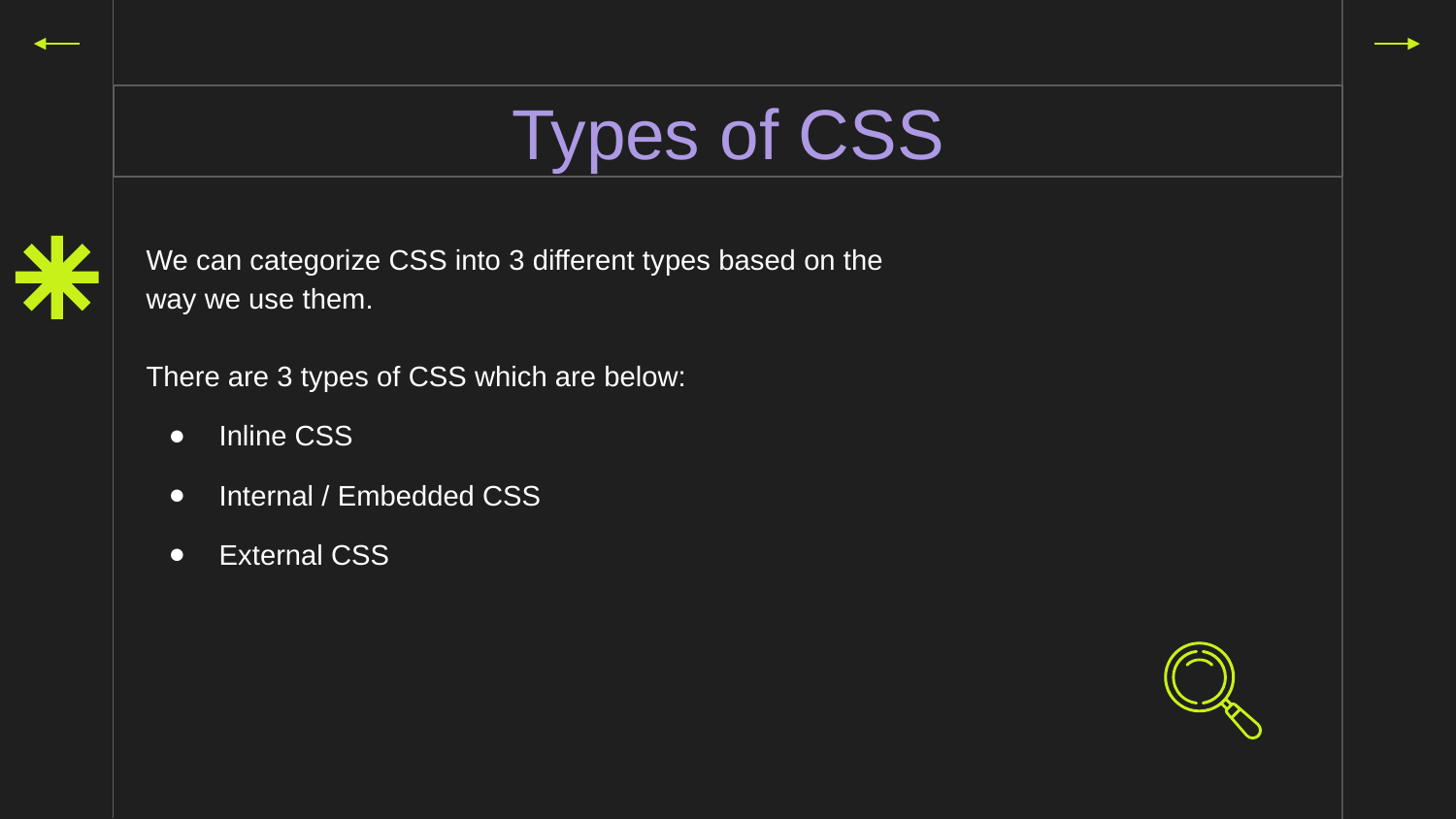

# Types of CSS
We can categorize CSS into 3 different types based on the way we use them.

There are 3 types of CSS which are below:
Inline CSS
Internal / Embedded CSS
External CSS